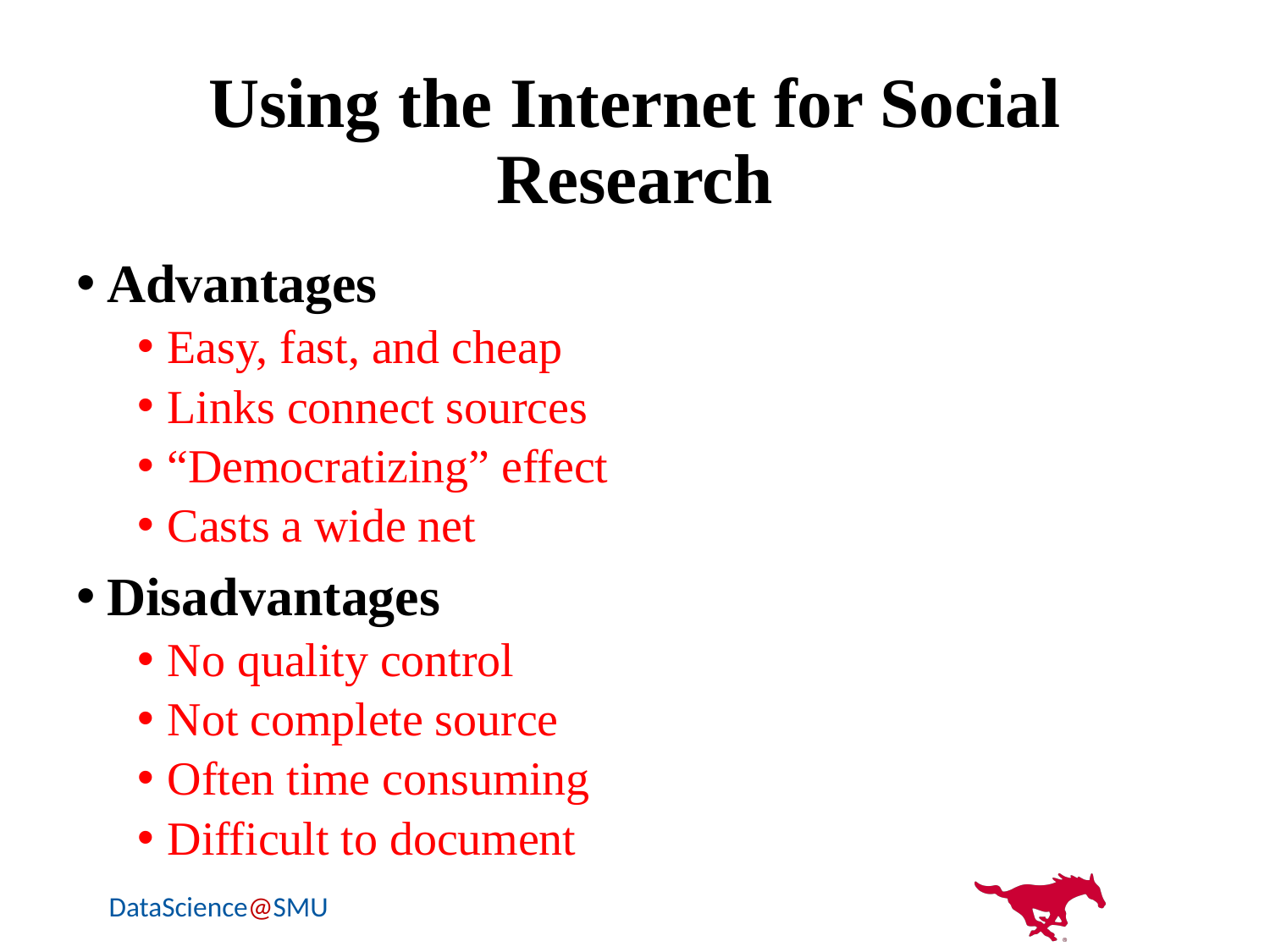

# Using the Internet for Social Research
Advantages
Easy, fast, and cheap
Links connect sources
“Democratizing” effect
Casts a wide net
Disadvantages
No quality control
Not complete source
Often time consuming
Difficult to document